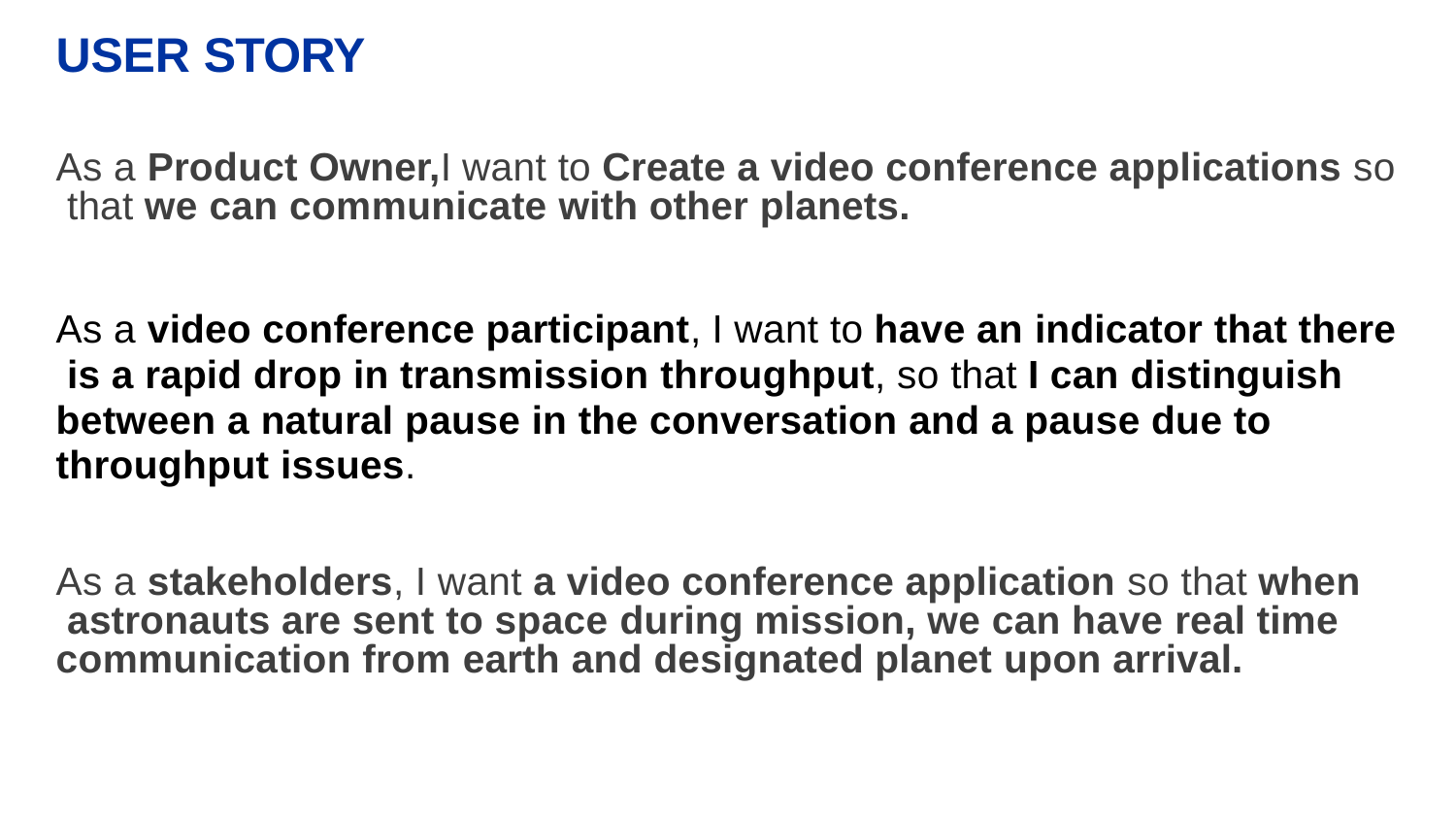

# USER STORY
As a Product Owner,I want to Create a video conference applications so  that we can communicate with other planets.

As a video conference participant, I want to have an indicator that there  is a rapid drop in transmission throughput, so that I can distinguish  between a natural pause in the conversation and a pause due to  throughput issues.

As a stakeholders, I want a video conference application so that when  astronauts are sent to space during mission, we can have real time  communication from earth and designated planet upon arrival.